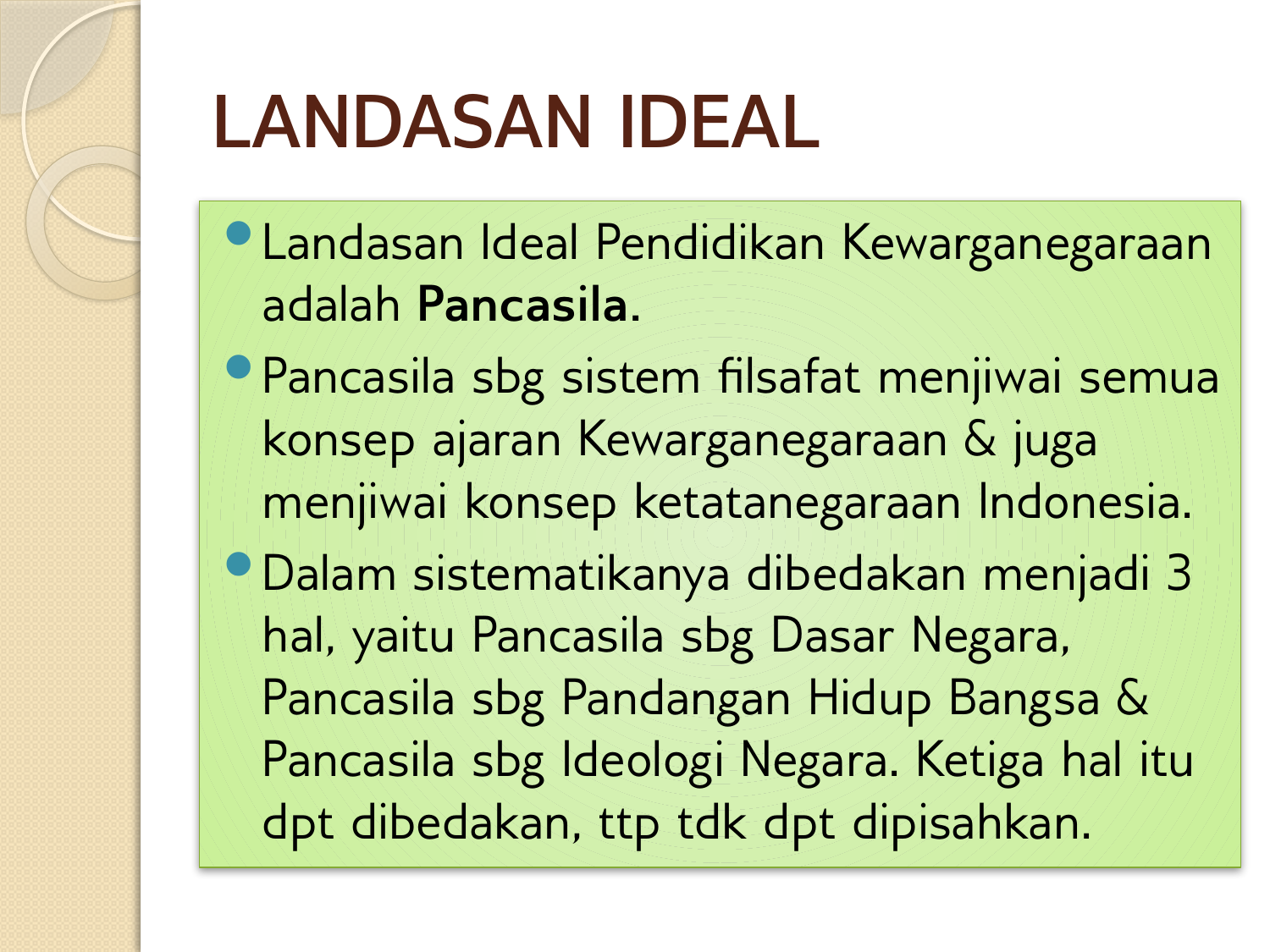

# LANDASAN IDEAL
Landasan Ideal Pendidikan Kewarganegaraan adalah Pancasila.
Pancasila sbg sistem filsafat menjiwai semua konsep ajaran Kewarganegaraan & juga menjiwai konsep ketatanegaraan Indonesia.
Dalam sistematikanya dibedakan menjadi 3 hal, yaitu Pancasila sbg Dasar Negara, Pancasila sbg Pandangan Hidup Bangsa & Pancasila sbg Ideologi Negara. Ketiga hal itu dpt dibedakan, ttp tdk dpt dipisahkan.